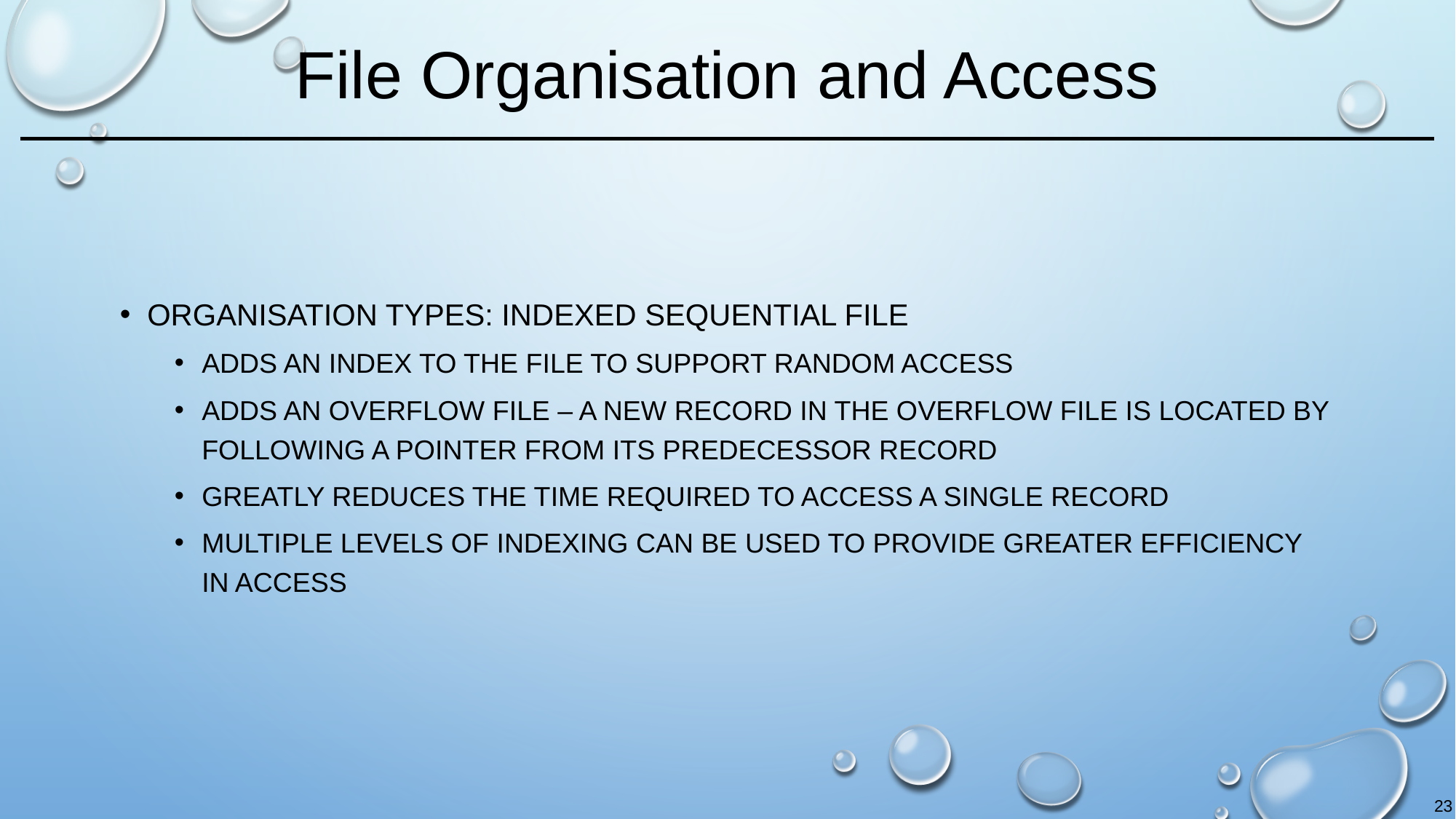

# File Organisation and Access
Organisation types: indexed sequential file
Adds an index to the file to support random access
Adds an overflow file – a new record in the overflow file is located by following a pointer from its predecessor record
Greatly reduces the time required to access a single record
Multiple levels of indexing can be used to provide greater efficiency in access
23